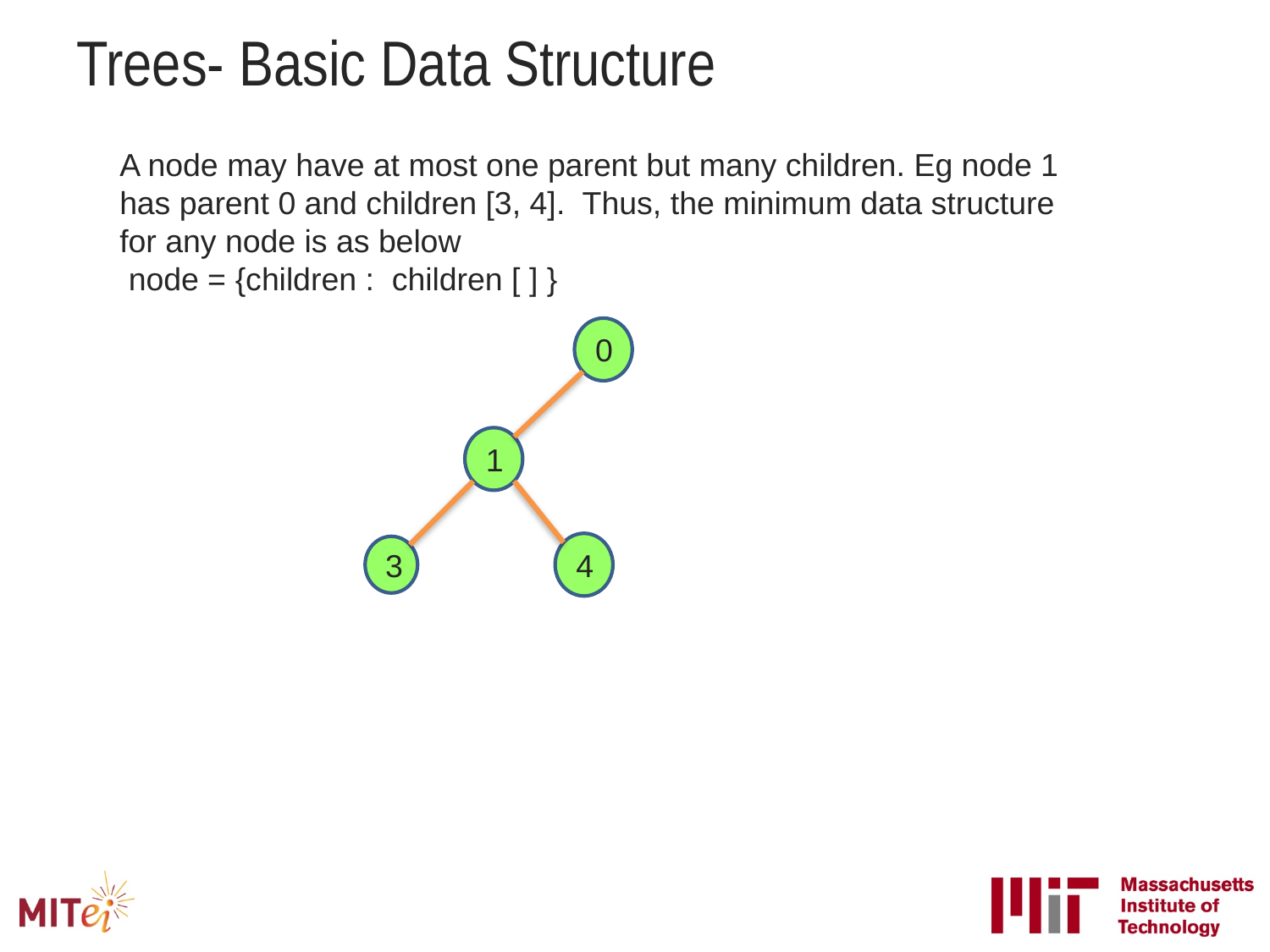

# Trees- Basic Data Structure
A node may have at most one parent but many children. Eg node 1 has parent 0 and children [3, 4].  Thus, the minimum data structure for any node is as below
 node = {children :  children [ ] }
0
1
4
3